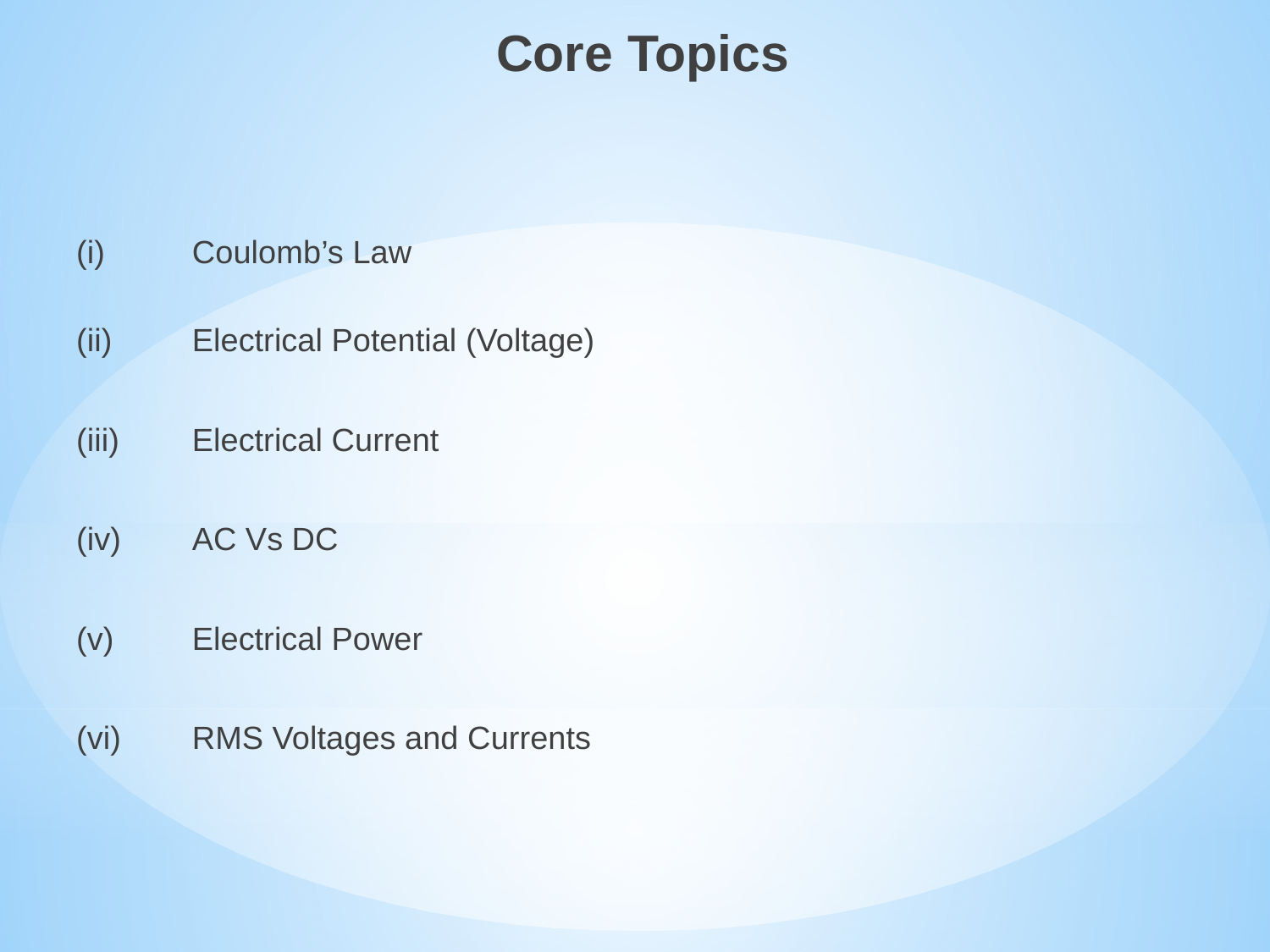

Core Topics

	(i) 	Coulomb’s Law
	(ii)	Electrical Potential (Voltage)

	(iii)	Electrical Current

	(iv)	AC Vs DC

	(v)	Electrical Power

	(vi)	RMS Voltages and Currents